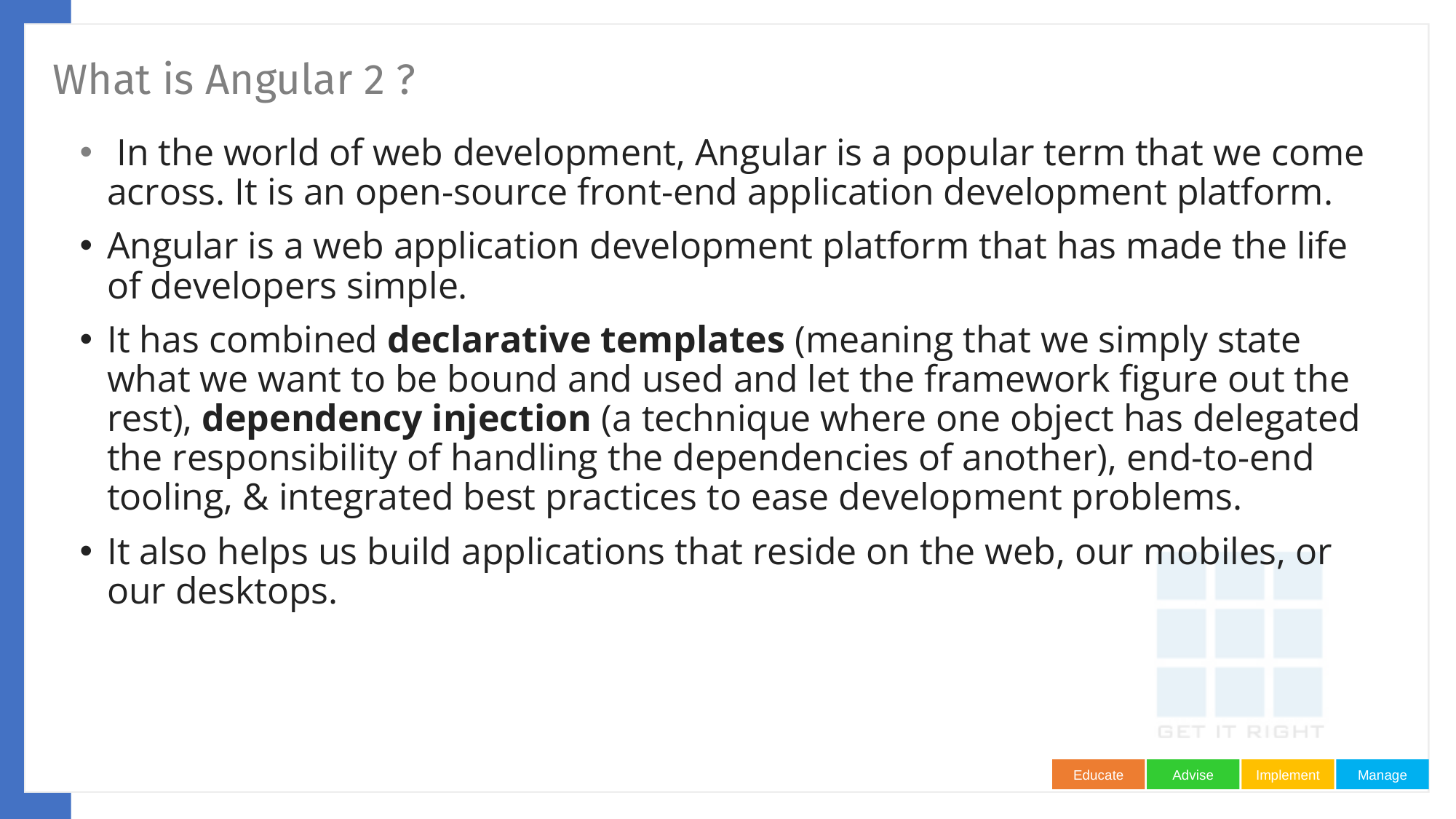

# What is Angular 2 ?
 In the world of web development, Angular is a popular term that we come across. It is an open-source front-end application development platform.
Angular is a web application development platform that has made the life of developers simple.
It has combined declarative templates (meaning that we simply state what we want to be bound and used and let the framework figure out the rest), dependency injection (a technique where one object has delegated the responsibility of handling the dependencies of another), end-to-end tooling, & integrated best practices to ease development problems.
It also helps us build applications that reside on the web, our mobiles, or our desktops.